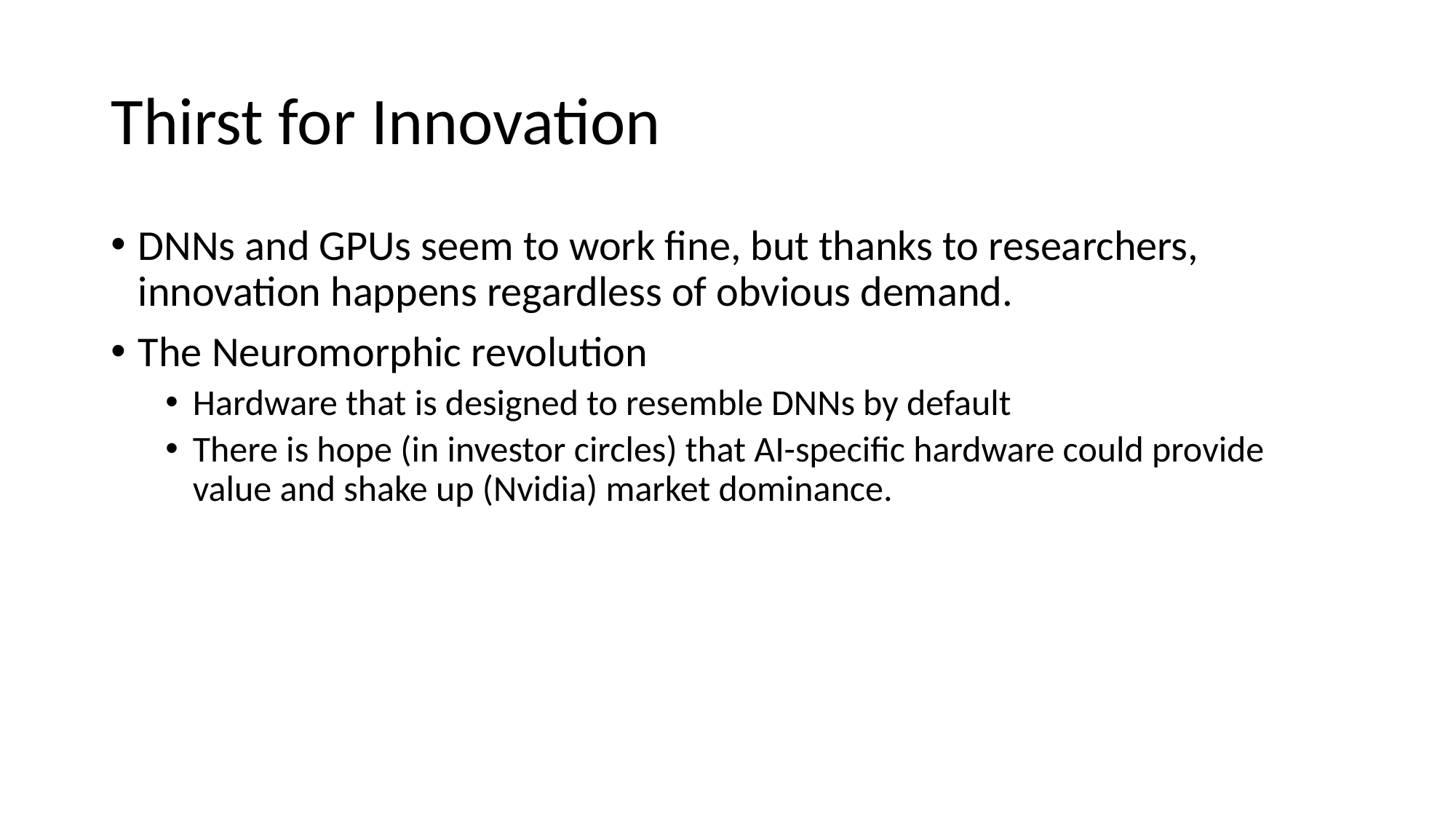

# Thirst for Innovation
DNNs and GPUs seem to work fine, but thanks to researchers, innovation happens regardless of obvious demand.
The Neuromorphic revolution
Hardware that is designed to resemble DNNs by default
There is hope (in investor circles) that AI-specific hardware could provide value and shake up (Nvidia) market dominance.